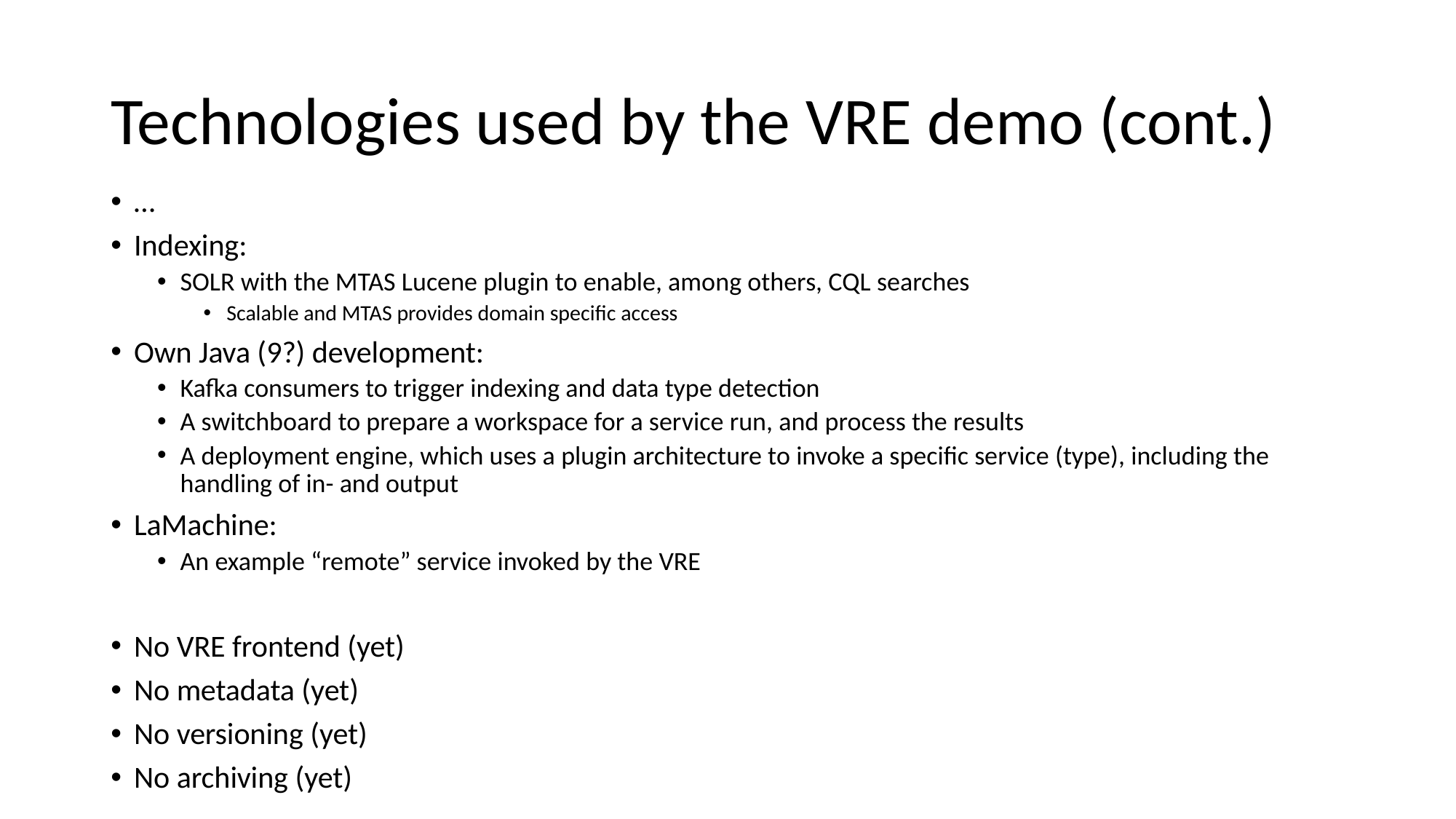

# Technologies used by the VRE demo (cont.)
…
Indexing:
SOLR with the MTAS Lucene plugin to enable, among others, CQL searches
Scalable and MTAS provides domain specific access
Own Java (9?) development:
Kafka consumers to trigger indexing and data type detection
A switchboard to prepare a workspace for a service run, and process the results
A deployment engine, which uses a plugin architecture to invoke a specific service (type), including the handling of in- and output
LaMachine:
An example “remote” service invoked by the VRE

No VRE frontend (yet)
No metadata (yet)
No versioning (yet)
No archiving (yet)